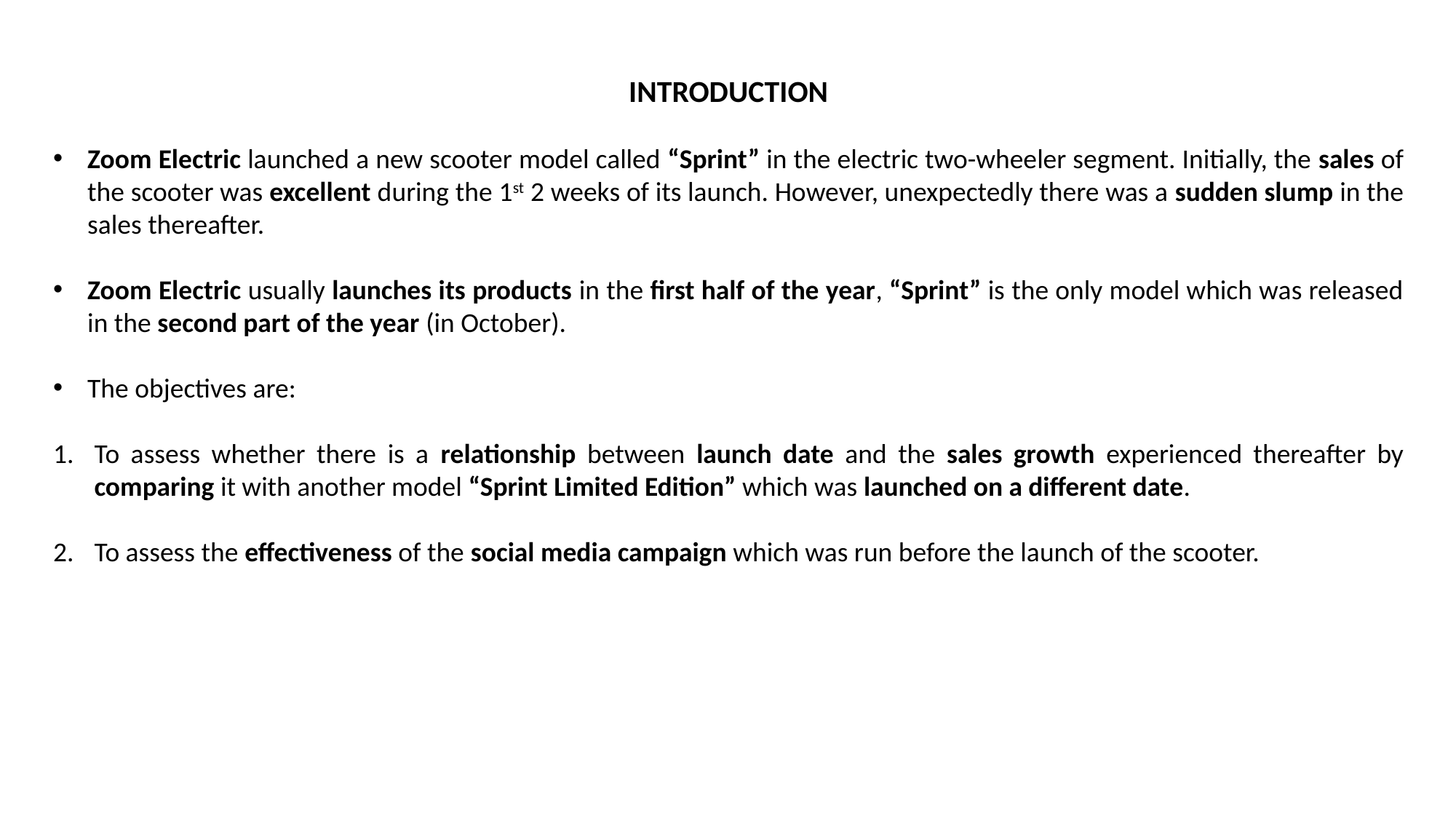

INTRODUCTION

Zoom Electric launched a new scooter model called “Sprint” in the electric two-wheeler segment. Initially, the sales of the scooter was excellent during the 1st 2 weeks of its launch. However, unexpectedly there was a sudden slump in the sales thereafter.

Zoom Electric usually launches its products in the first half of the year, “Sprint” is the only model which was released in the second part of the year (in October).

The objectives are:

To assess whether there is a relationship between launch date and the sales growth experienced thereafter by comparing it with another model “Sprint Limited Edition” which was launched on a different date.

To assess the effectiveness of the social media campaign which was run before the launch of the scooter.